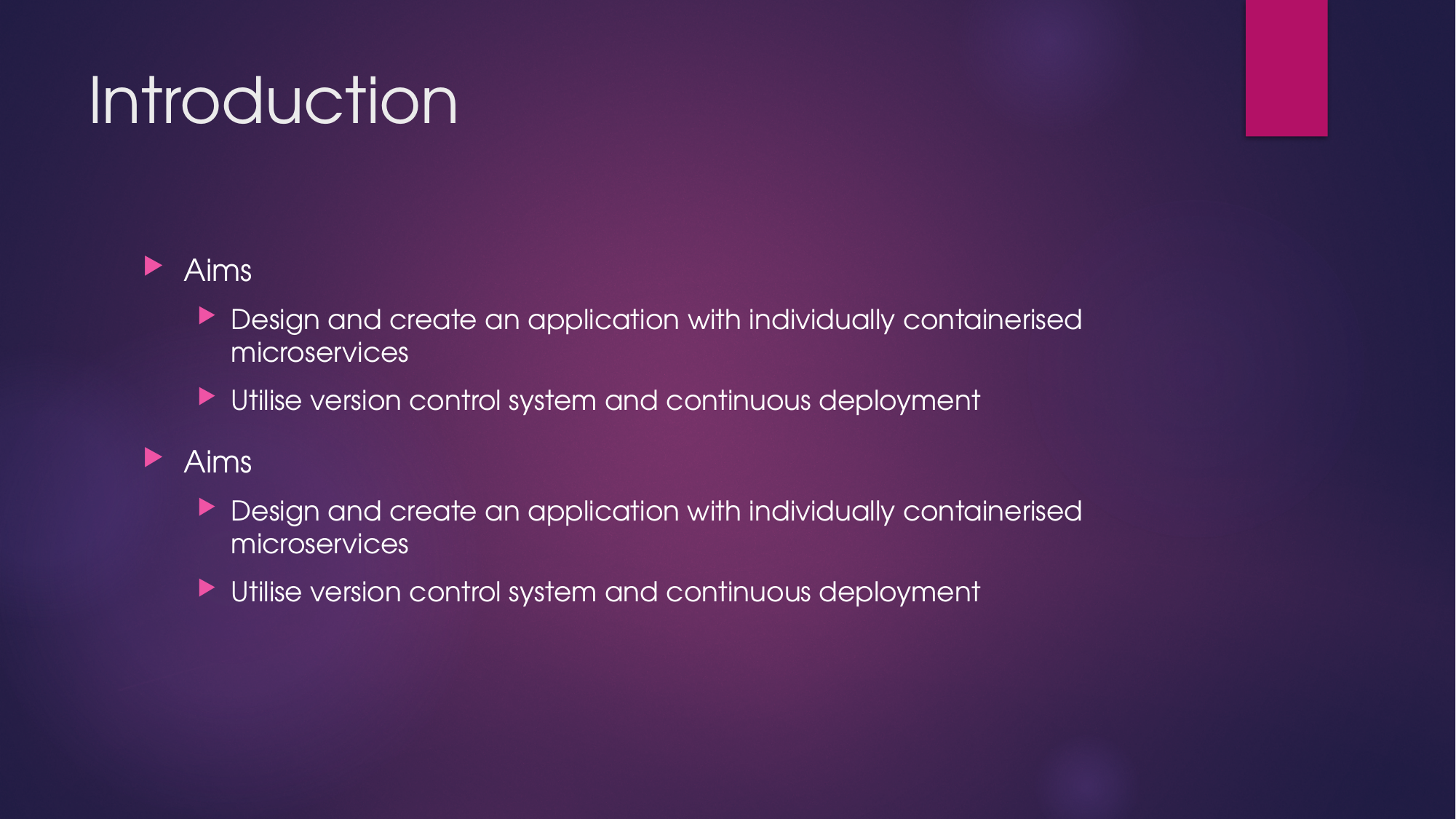

# Introduction
Aims
Design and create an application with individually containerised microservices
Utilise version control system and continuous deployment

Aims
Design and create an application with individually containerised microservices
Utilise version control system and continuous deployment